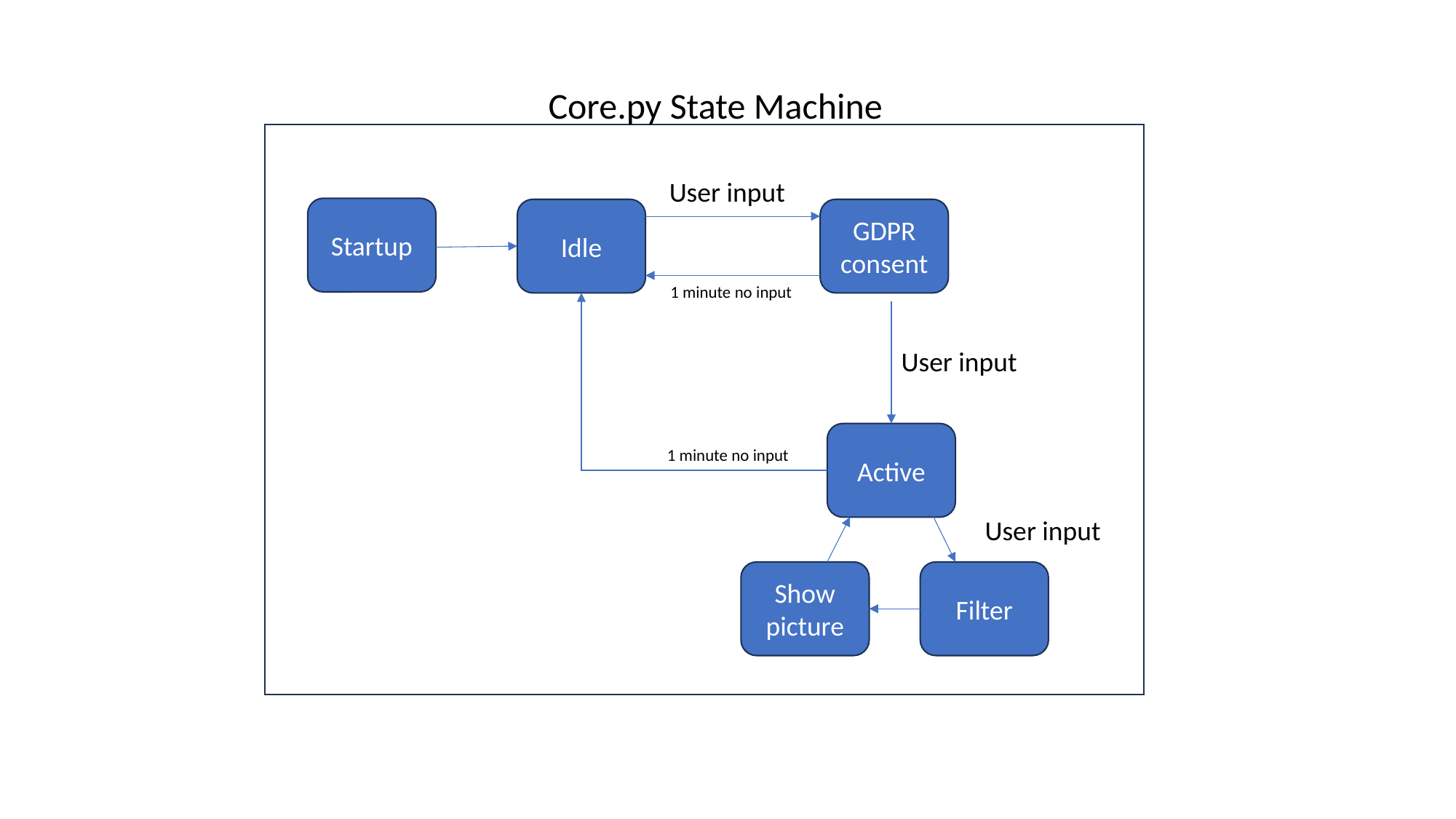

Core.py State Machine

User input
Startup
Idle
GDPR consent
1 minute no input
User input
Active
1 minute no input
User input
Show picture
Filter